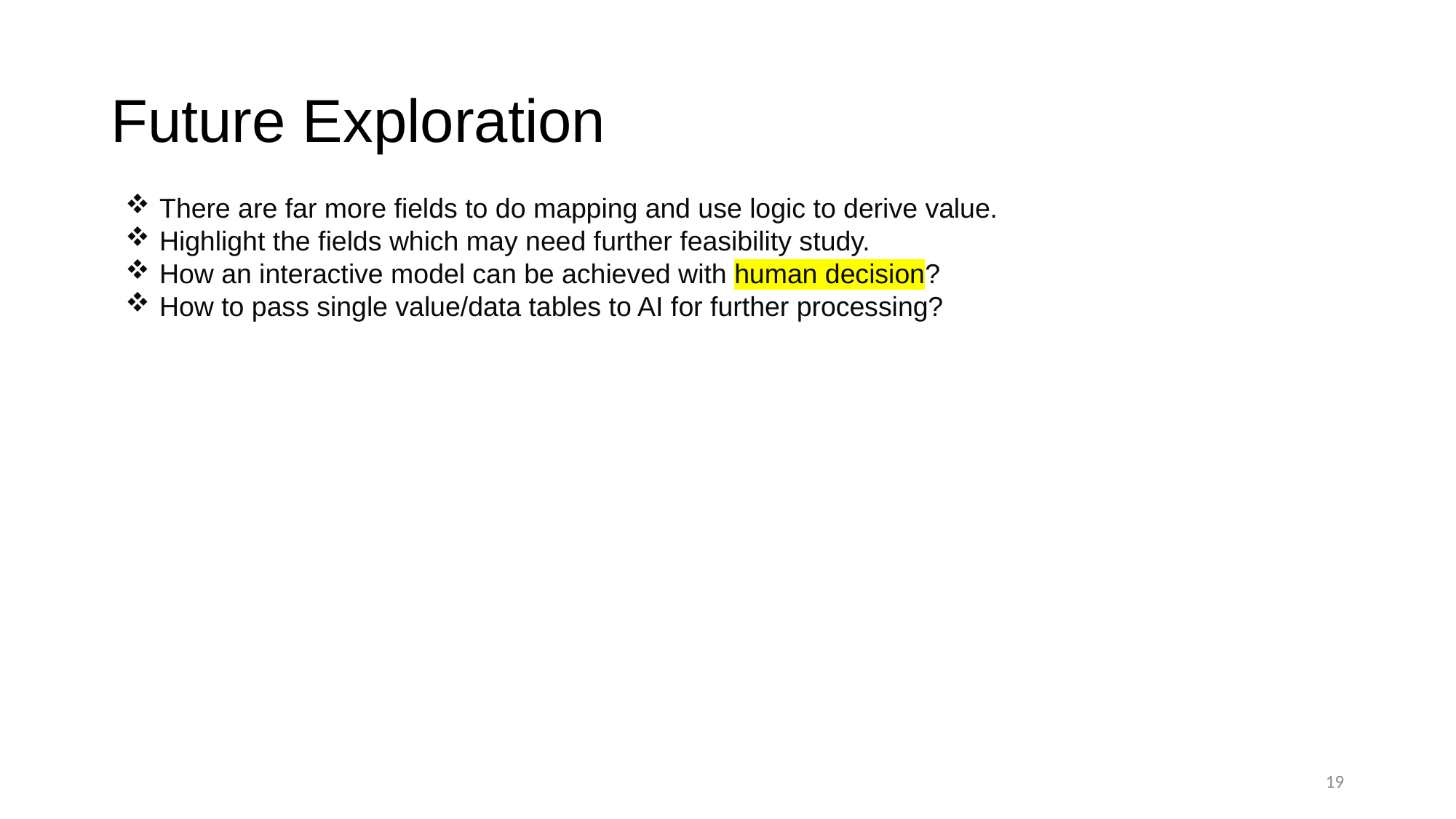

# Future Exploration
There are far more fields to do mapping and use logic to derive value.
Highlight the fields which may need further feasibility study.
How an interactive model can be achieved with human decision?
How to pass single value/data tables to AI for further processing?
19